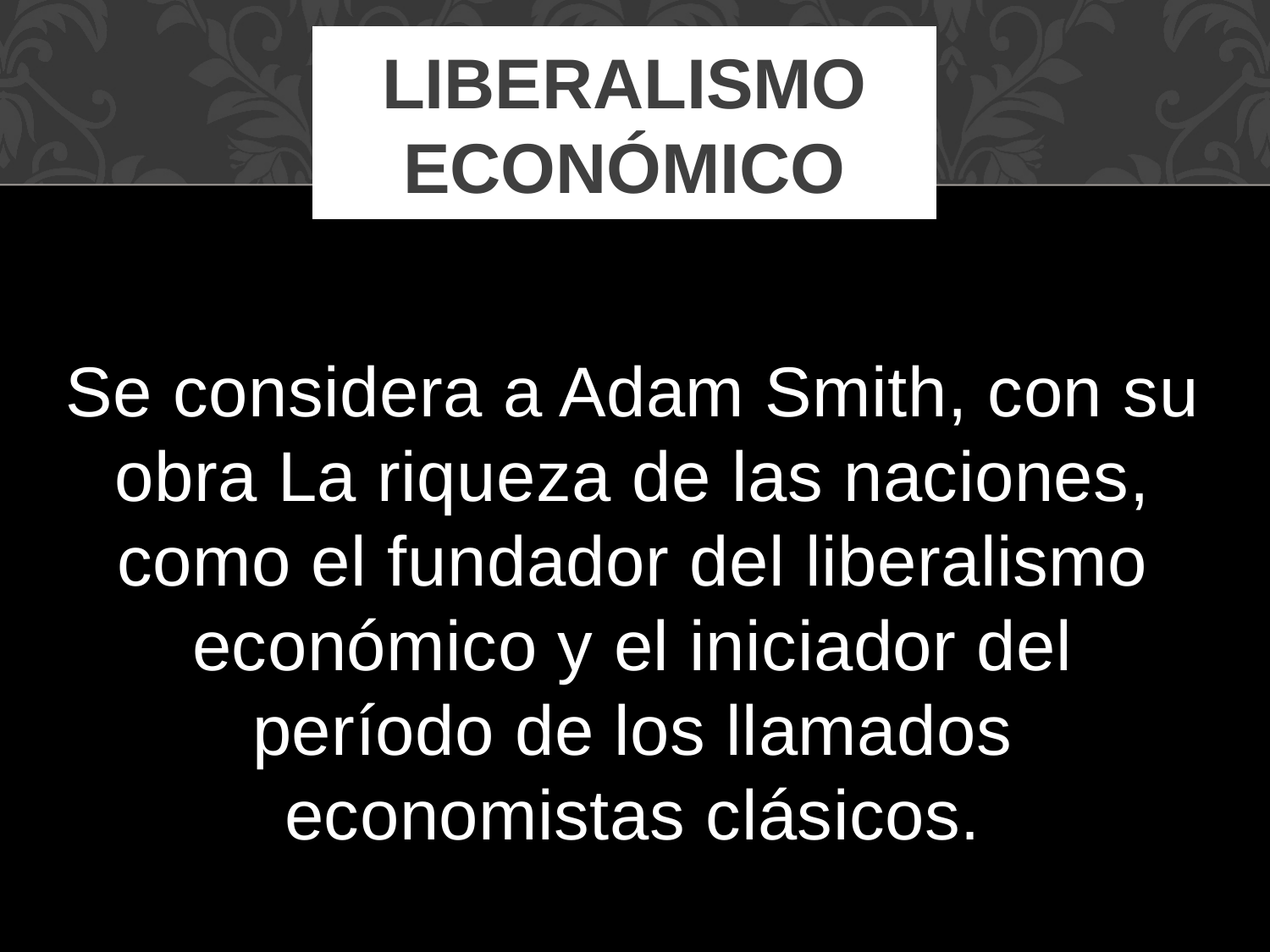

# Liberalismo económico
Se considera a Adam Smith, con su obra La riqueza de las naciones, como el fundador del liberalismo económico y el iniciador del período de los llamados economistas clásicos.